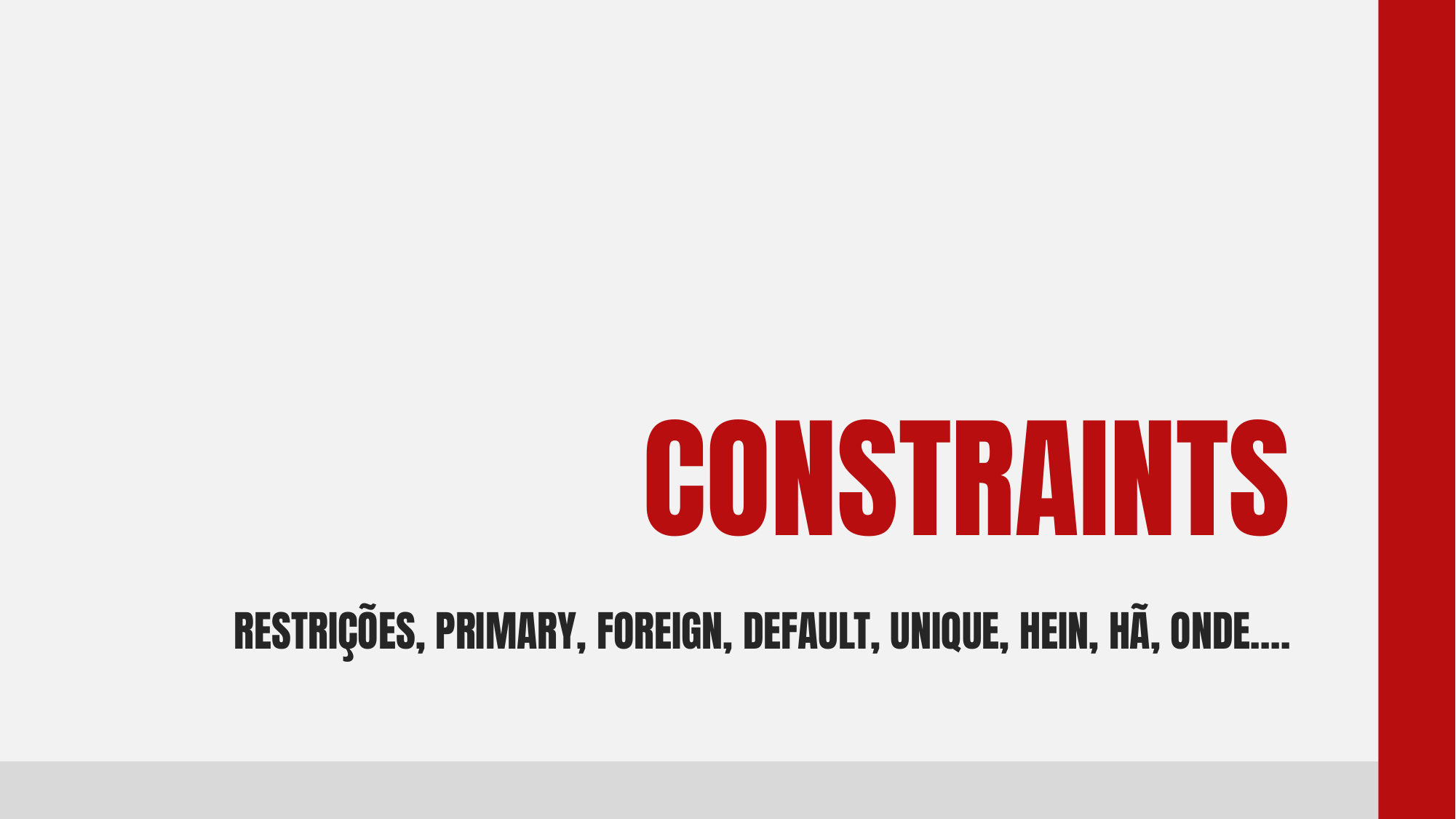

# constraints
Restrições, primary, foreign, default, unique, hein, hã, onde….